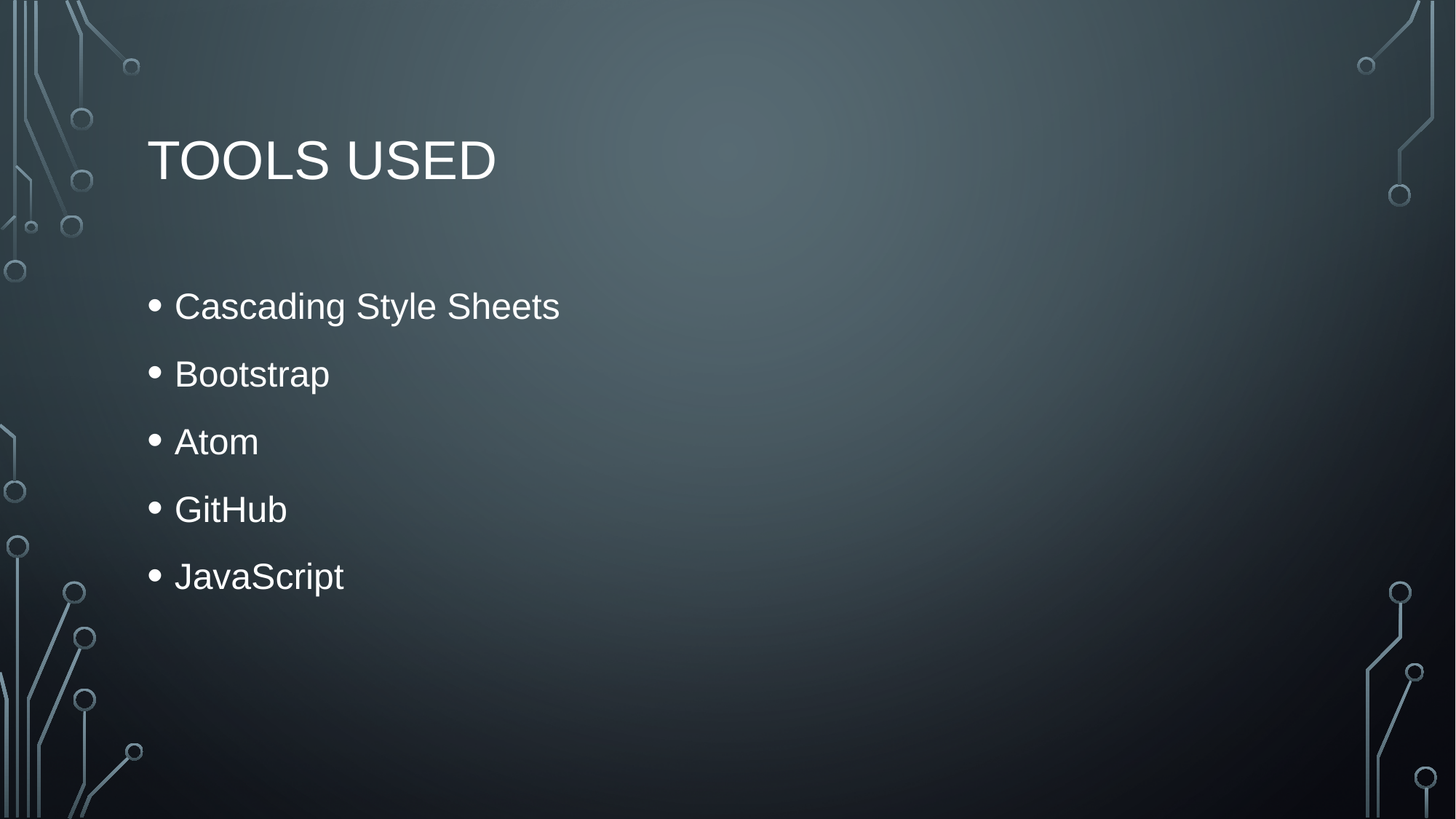

# Tools used
Cascading Style Sheets
Bootstrap
Atom
GitHub
JavaScript